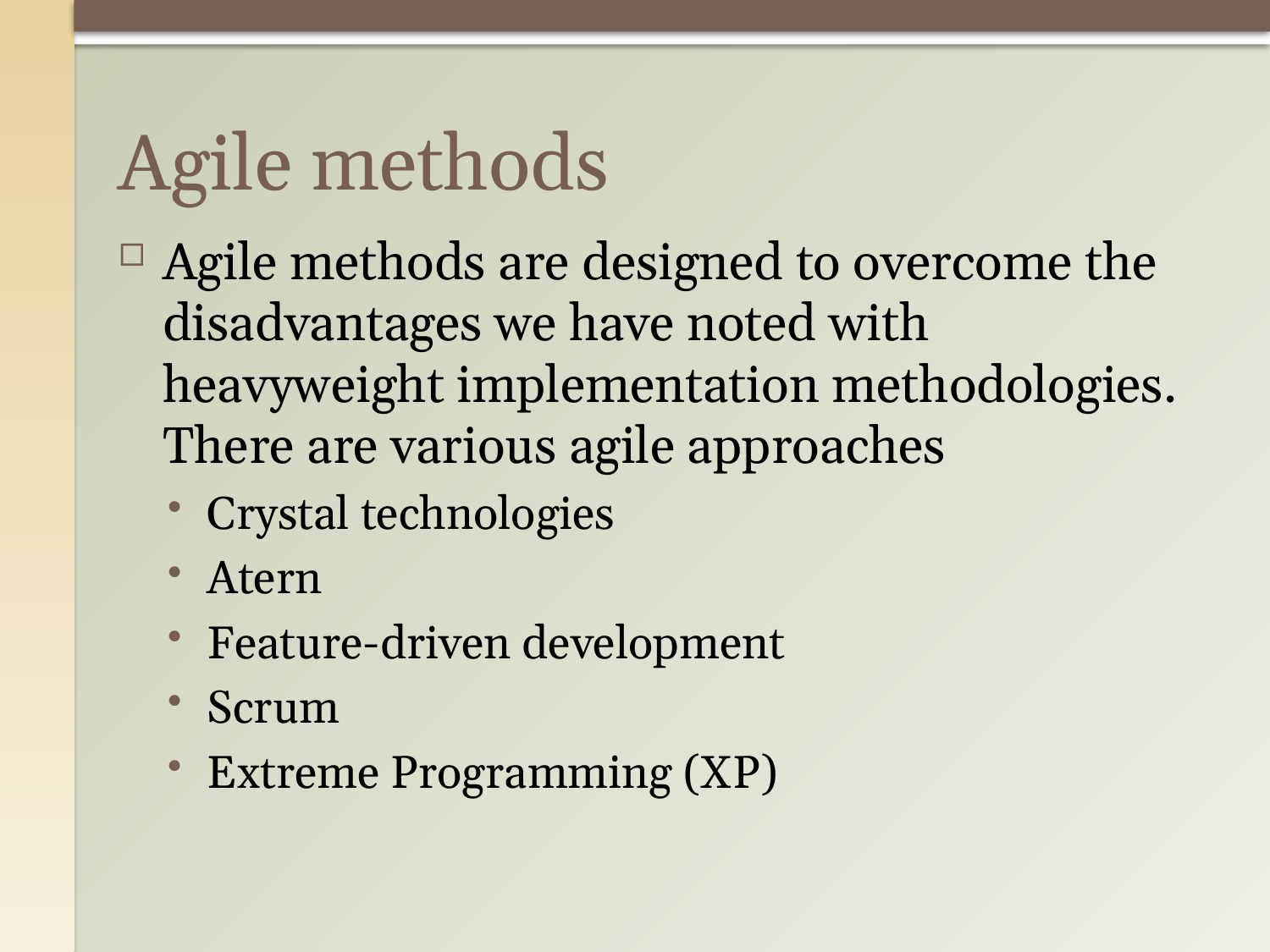

# Agile methods
Agile methods are designed to overcome the disadvantages we have noted with heavyweight implementation methodologies. There are various agile approaches
Crystal technologies
Atern
Feature-driven development
Scrum
Extreme Programming (XP)